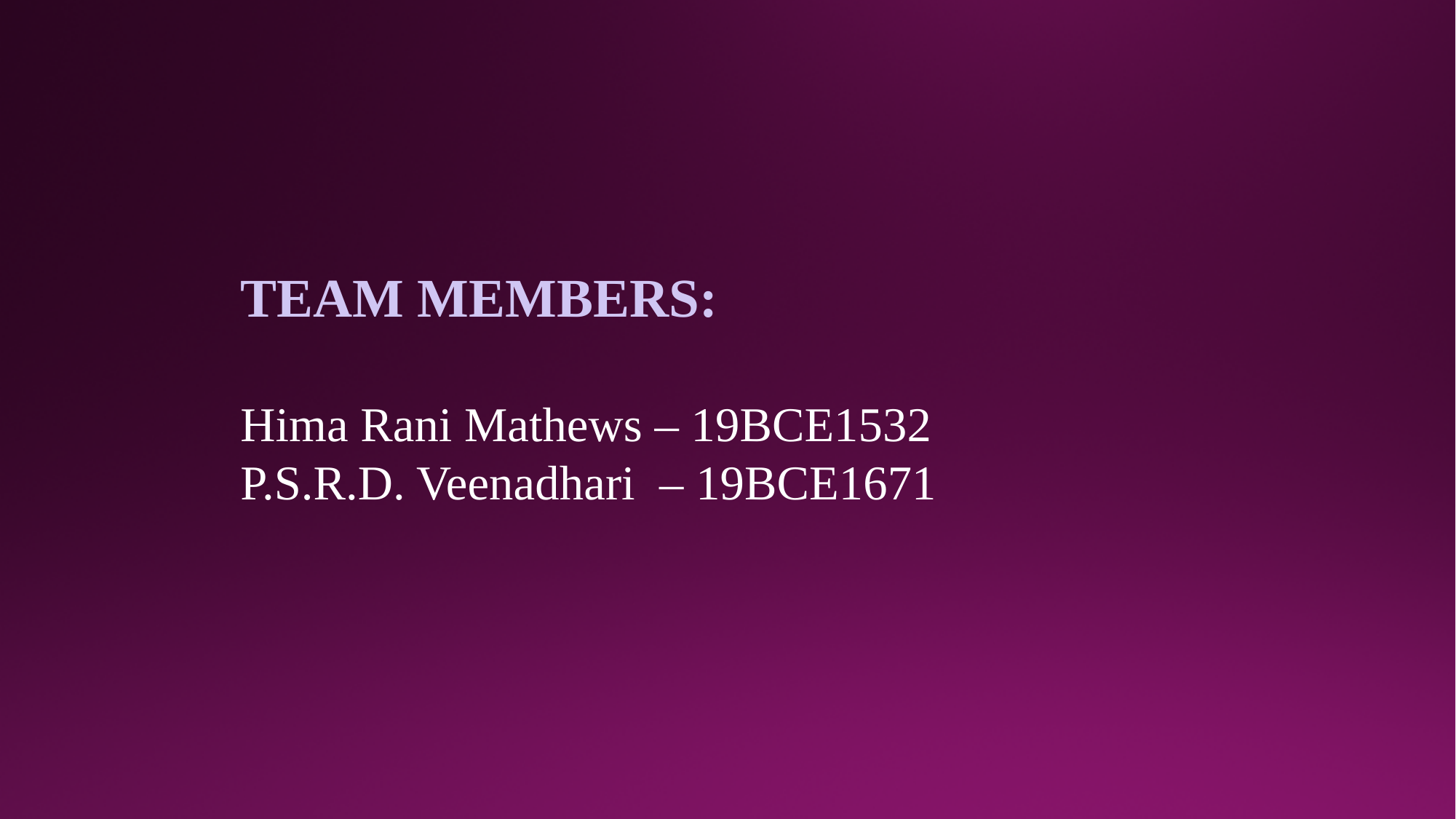

TEAM MEMBERS:

Hima Rani Mathews – 19BCE1532
P.S.R.D. Veenadhari  – 19BCE1671